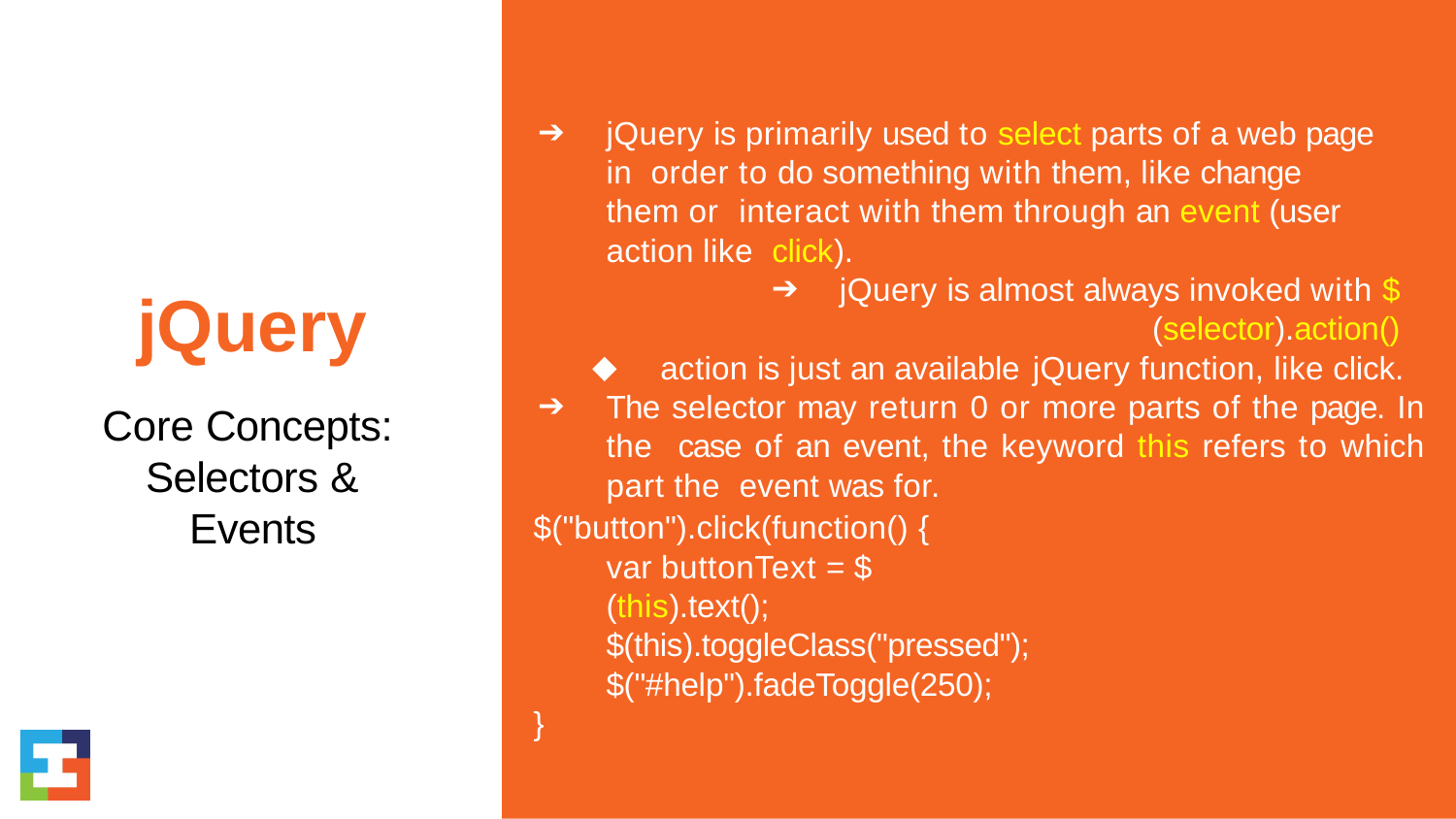

jQuery is primarily used to select parts of a web page in  order to do something with them, like change them or  interact with them through an event (user action like  click).
jQuery is almost always invoked with $(selector).action()
action is just an available jQuery function, like click.
The selector may return 0 or more parts of the page. In the  case of an event, the keyword this refers to which part the  event was for.
jQuery
Core Concepts:  Selectors & Events
$("button").click(function() {
var buttonText = $(this).text();
$(this).toggleClass("pressed");
$("#help").fadeToggle(250);
}